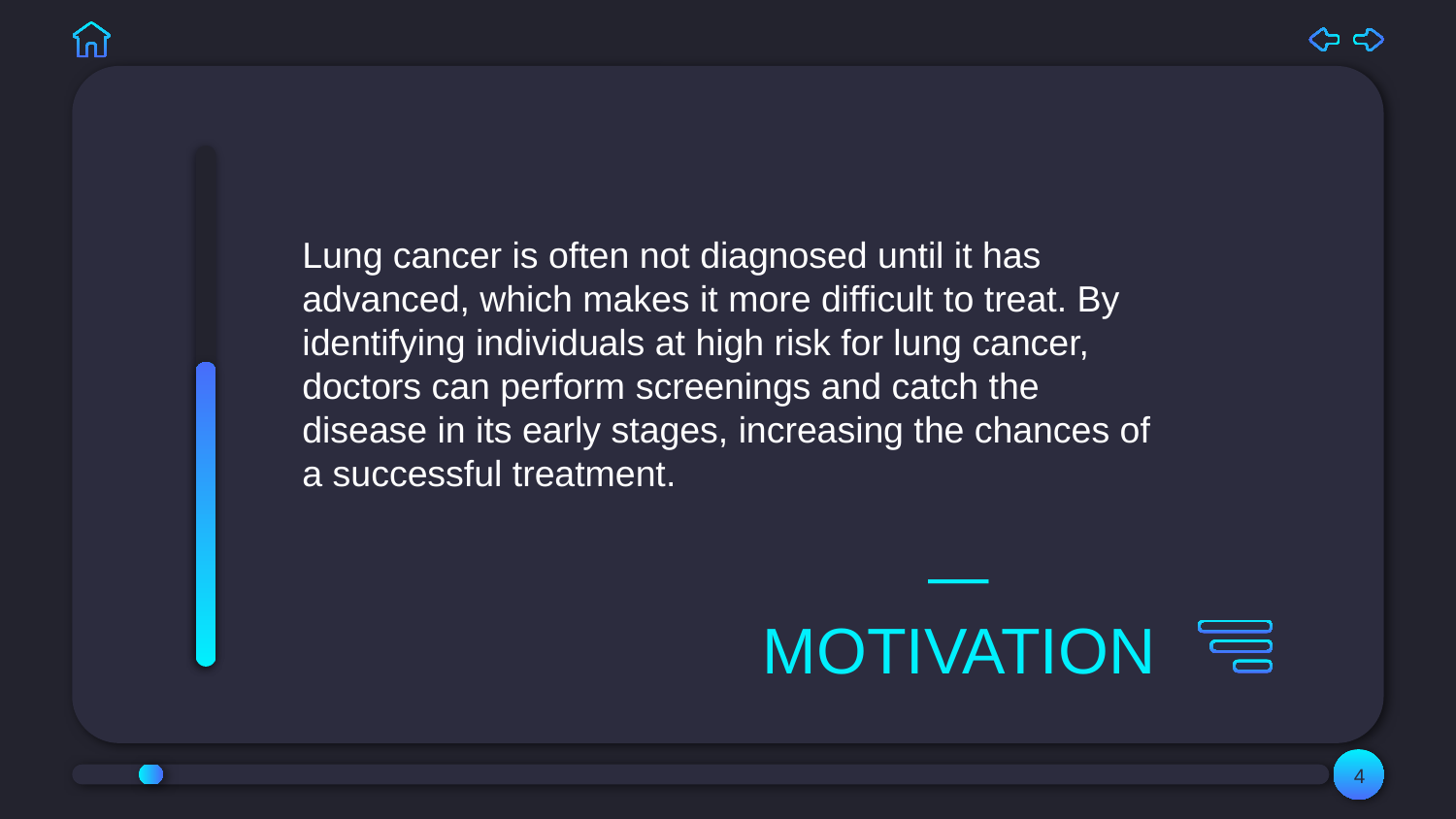

Lung cancer is often not diagnosed until it has advanced, which makes it more difficult to treat. By identifying individuals at high risk for lung cancer, doctors can perform screenings and catch the disease in its early stages, increasing the chances of a successful treatment.
# —MOTIVATION